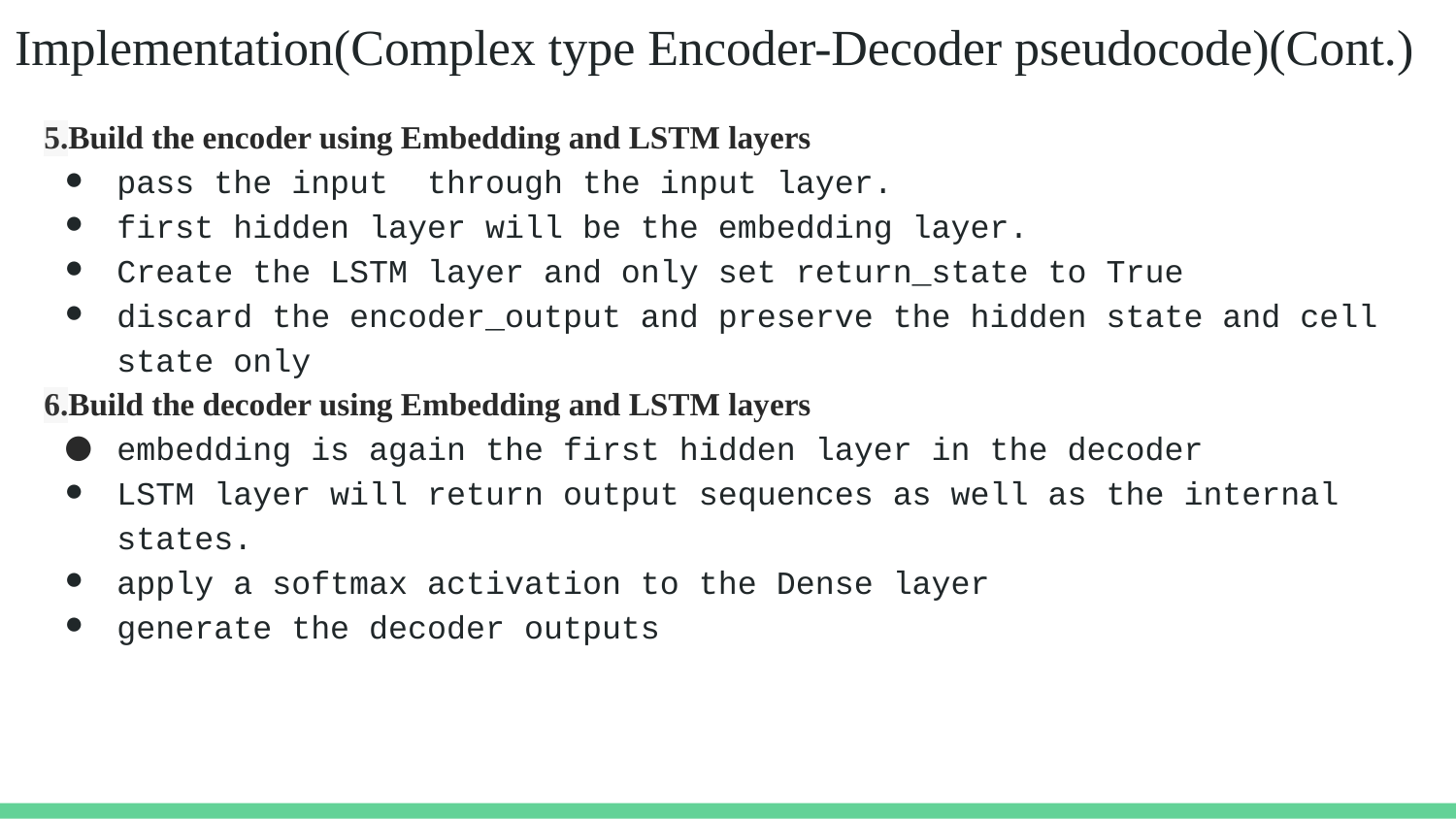

# Implementation(Complex type Encoder-Decoder pseudocode)(Cont.)

5.Build the encoder using Embedding and LSTM layers
pass the input  through the input layer.
first hidden layer will be the embedding layer.
Create the LSTM layer and only set return_state to True
discard the encoder_output and preserve the hidden state and cell state only
6.Build the decoder using Embedding and LSTM layers
embedding is again the first hidden layer in the decoder
LSTM layer will return output sequences as well as the internal states.
apply a softmax activation to the Dense layer
generate the decoder outputs